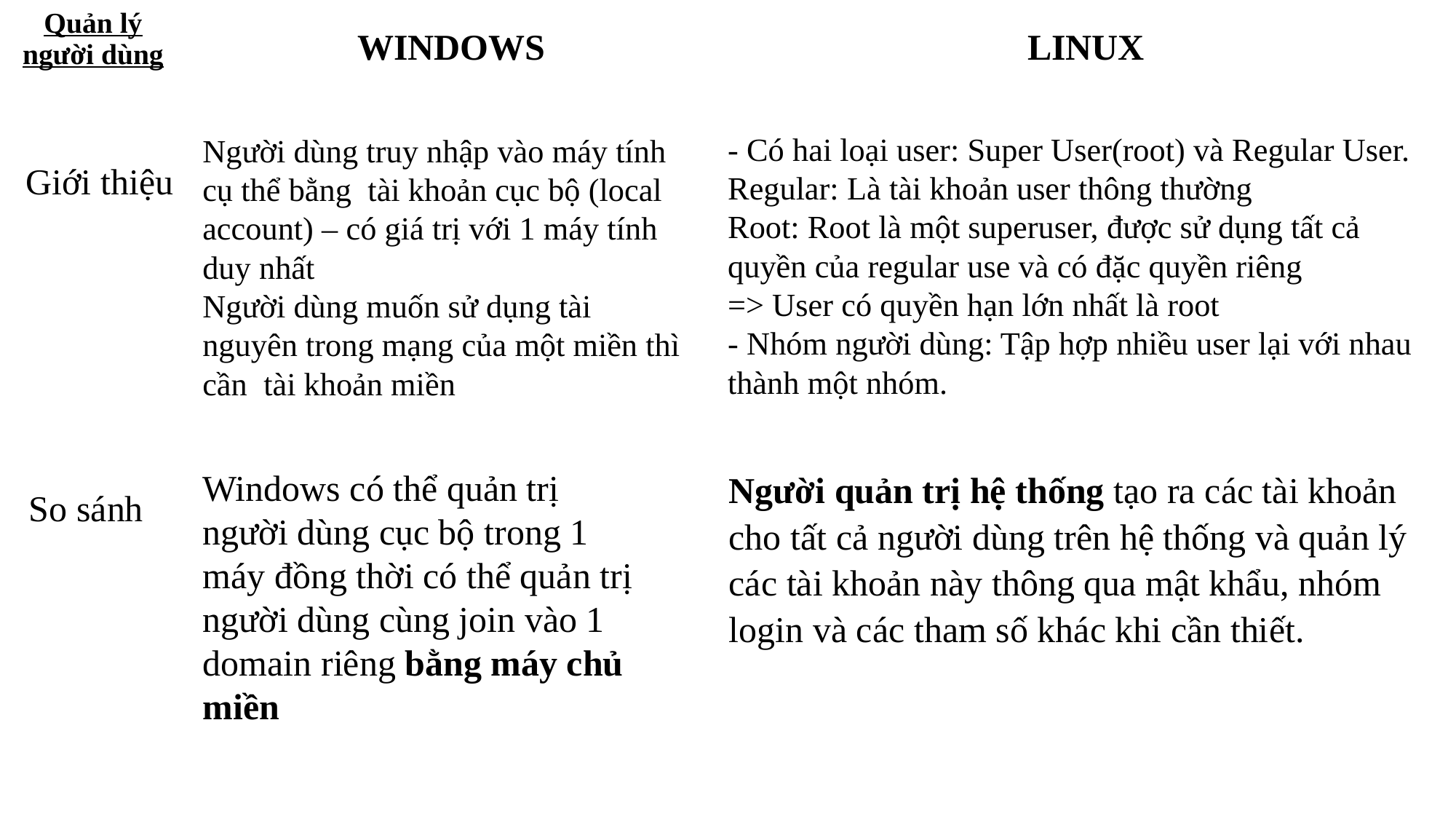

| Quản lý người dùng | WINDOWS | LINUX |
| --- | --- | --- |
|  |  |  |
|  |  |  |
- Có hai loại user: Super User(root) và Regular User.
Regular: Là tài khoản user thông thường
Root: Root là một superuser, được sử dụng tất cả quyền của regular use và có đặc quyền riêng
=> User có quyền hạn lớn nhất là root
- Nhóm người dùng: Tập hợp nhiều user lại với nhau thành một nhóm.
Người dùng truy nhập vào máy tính cụ thể bằng  tài khoản cục bộ (local account) – có giá trị với 1 máy tính duy nhất
Người dùng muốn sử dụng tài nguyên trong mạng của một miền thì cần  tài khoản miền

Giới thiệu

Windows có thể quản trị người dùng cục bộ trong 1 máy đồng thời có thể quản trị người dùng cùng join vào 1 domain riêng bằng máy chủ miền

Người quản trị hệ thống tạo ra các tài khoản cho tất cả người dùng trên hệ thống và quản lý các tài khoản này thông qua mật khẩu, nhóm login và các tham số khác khi cần thiết.

So sánh